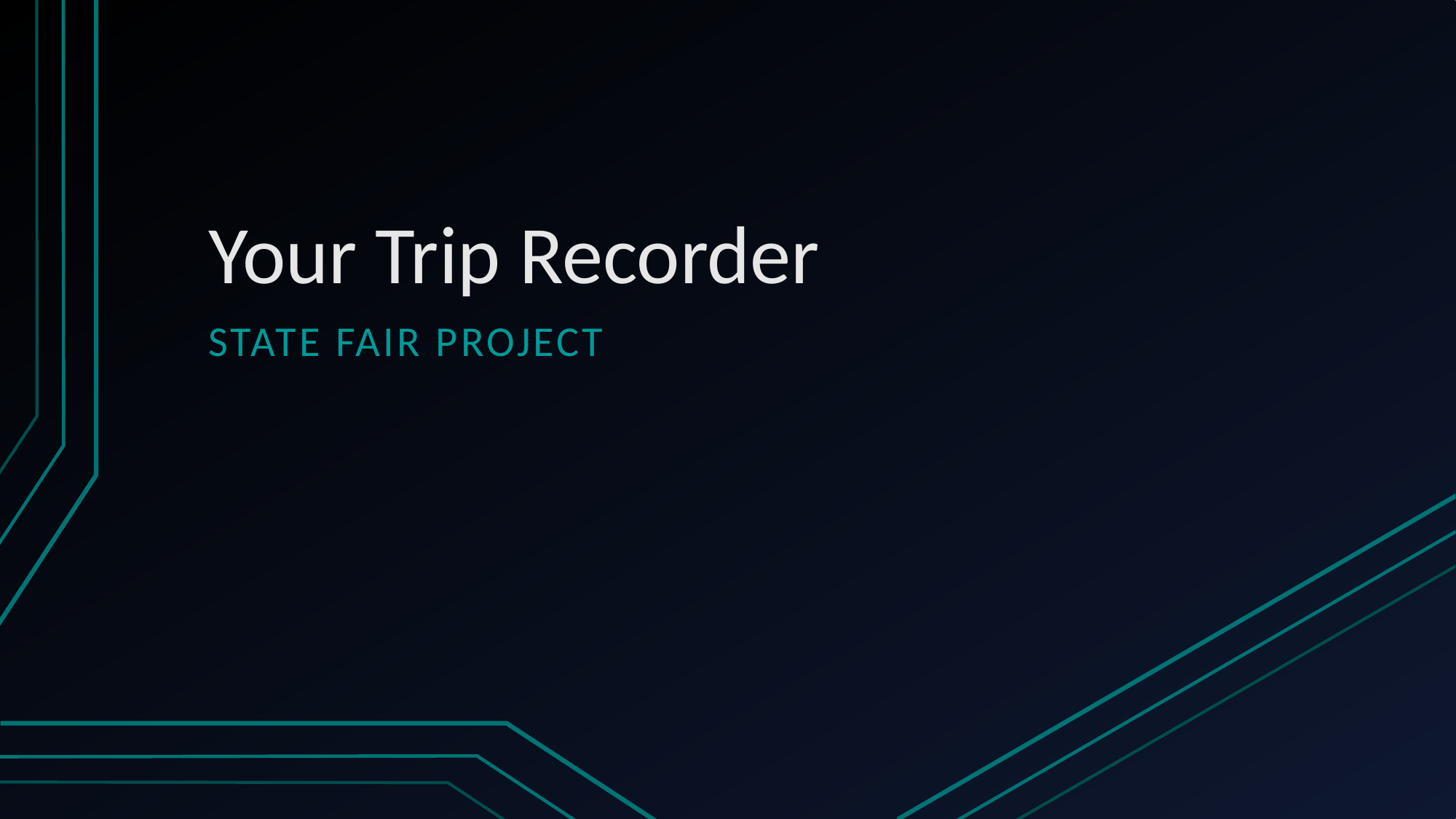

# Your Trip Recorder
State Fair Project